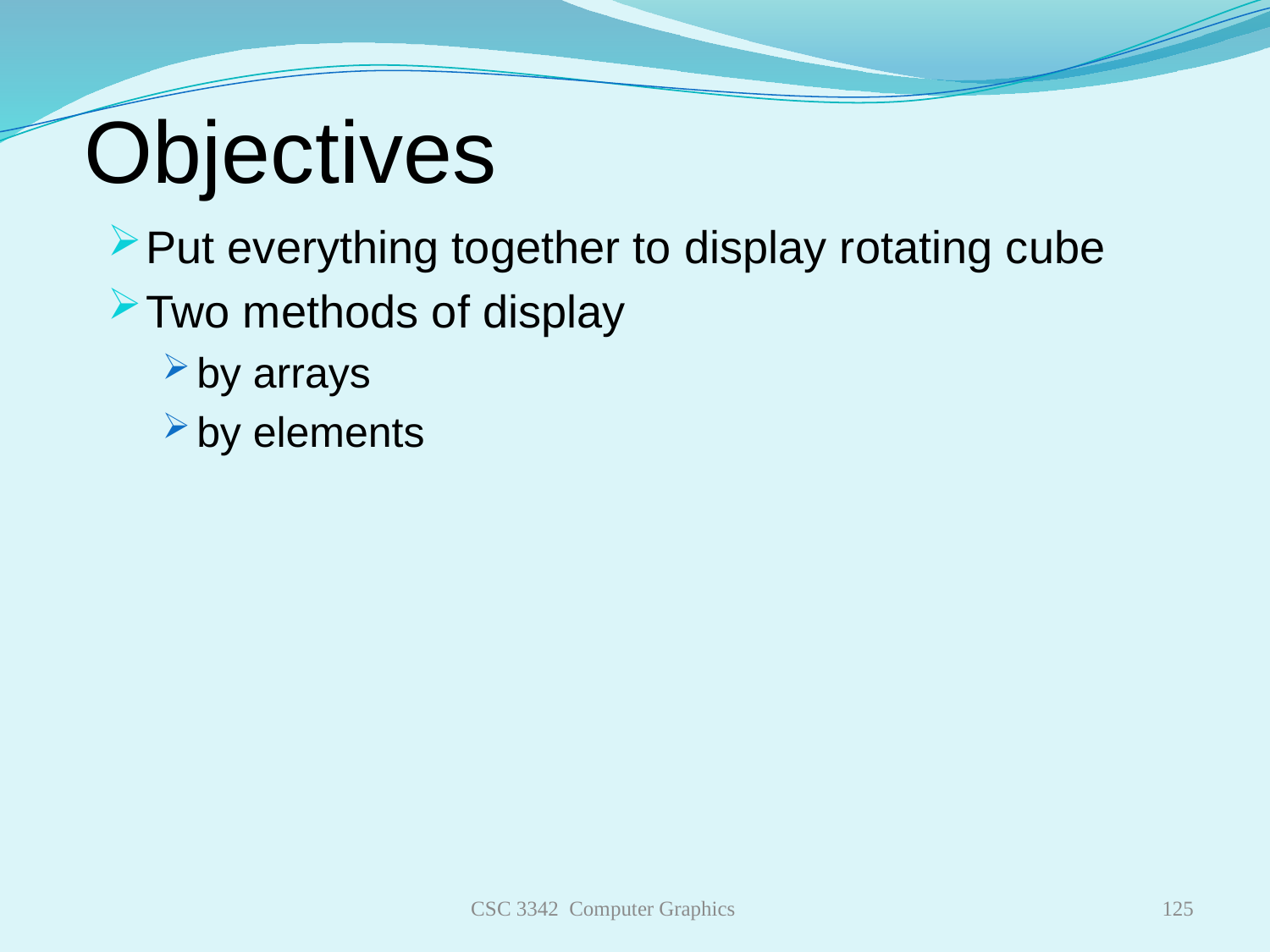

# Objectives
Put everything together to display rotating cube
Two methods of display
by arrays
by elements
CSC 3342  Computer Graphics
125